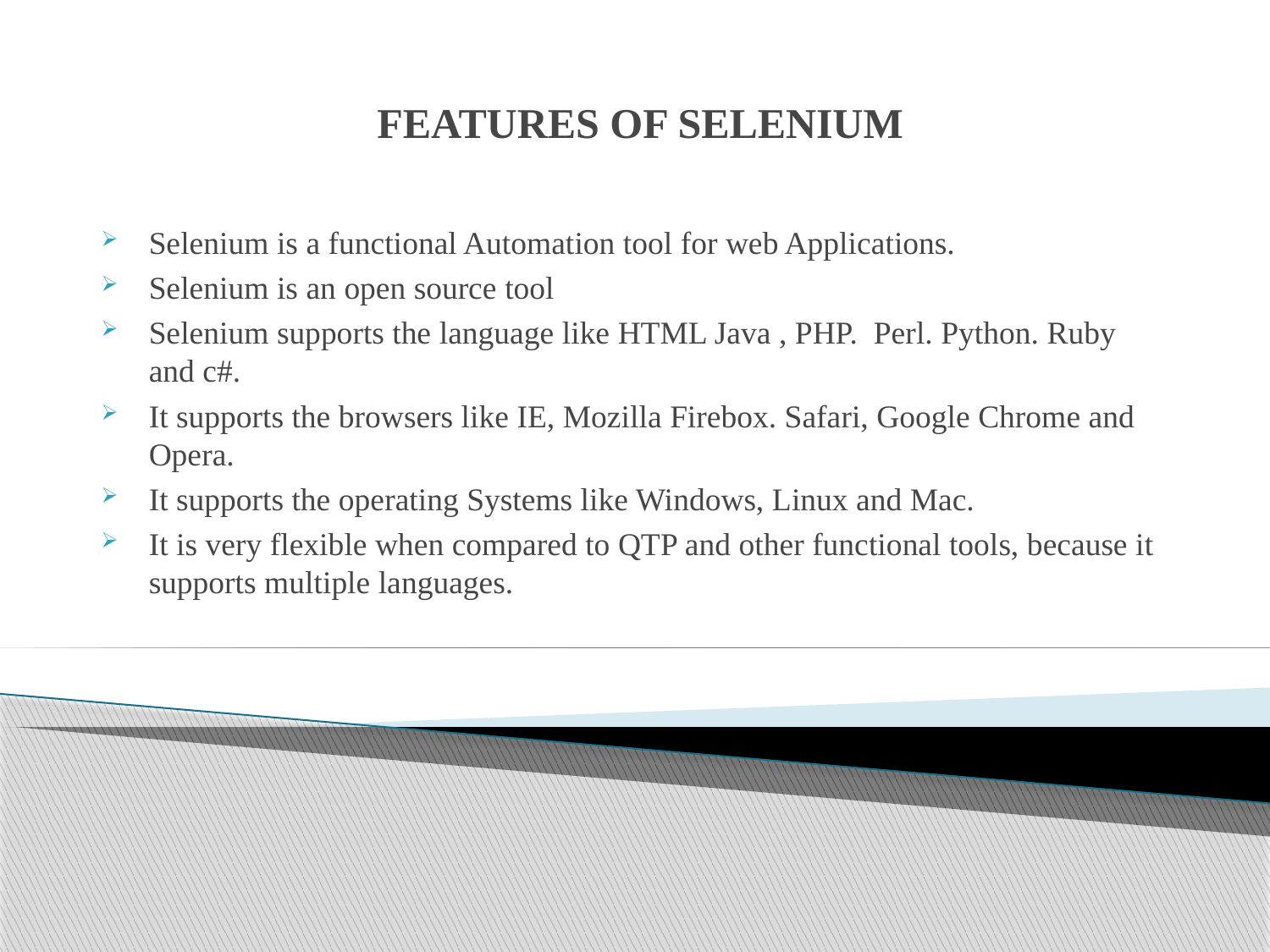

# FEATURES OF SELENIUM
Selenium is a functional Automation tool for web Applications.
Selenium is an open source tool
Selenium supports the language like HTML Java , PHP.  Perl. Python. Ruby and c#.
It supports the browsers like IE, Mozilla Firebox. Safari, Google Chrome and Opera.
It supports the operating Systems like Windows, Linux and Mac.
It is very flexible when compared to QTP and other functional tools, because it supports multiple languages.